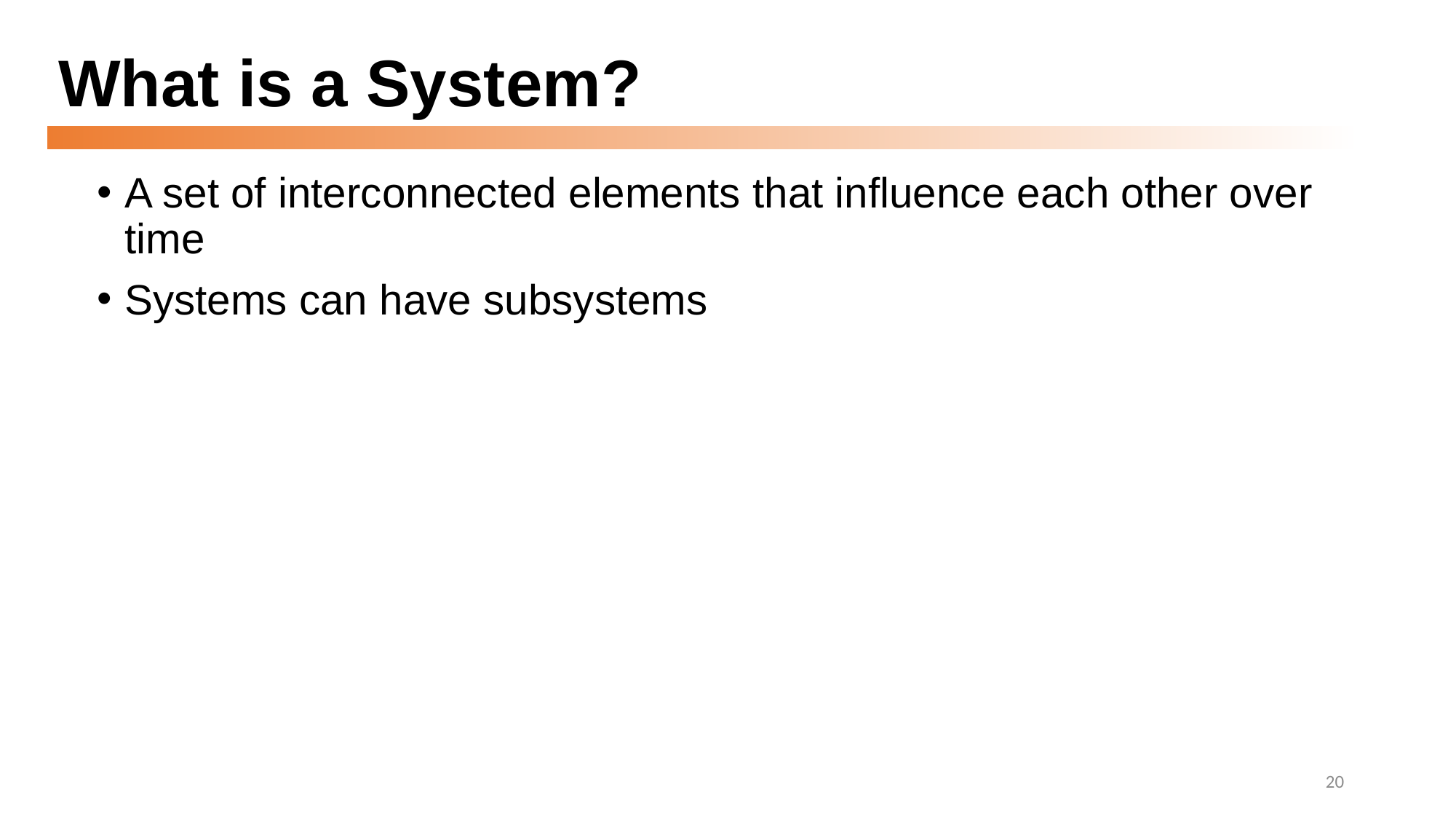

# What is a System?
A set of interconnected elements that influence each other over time
Systems can have subsystems
20